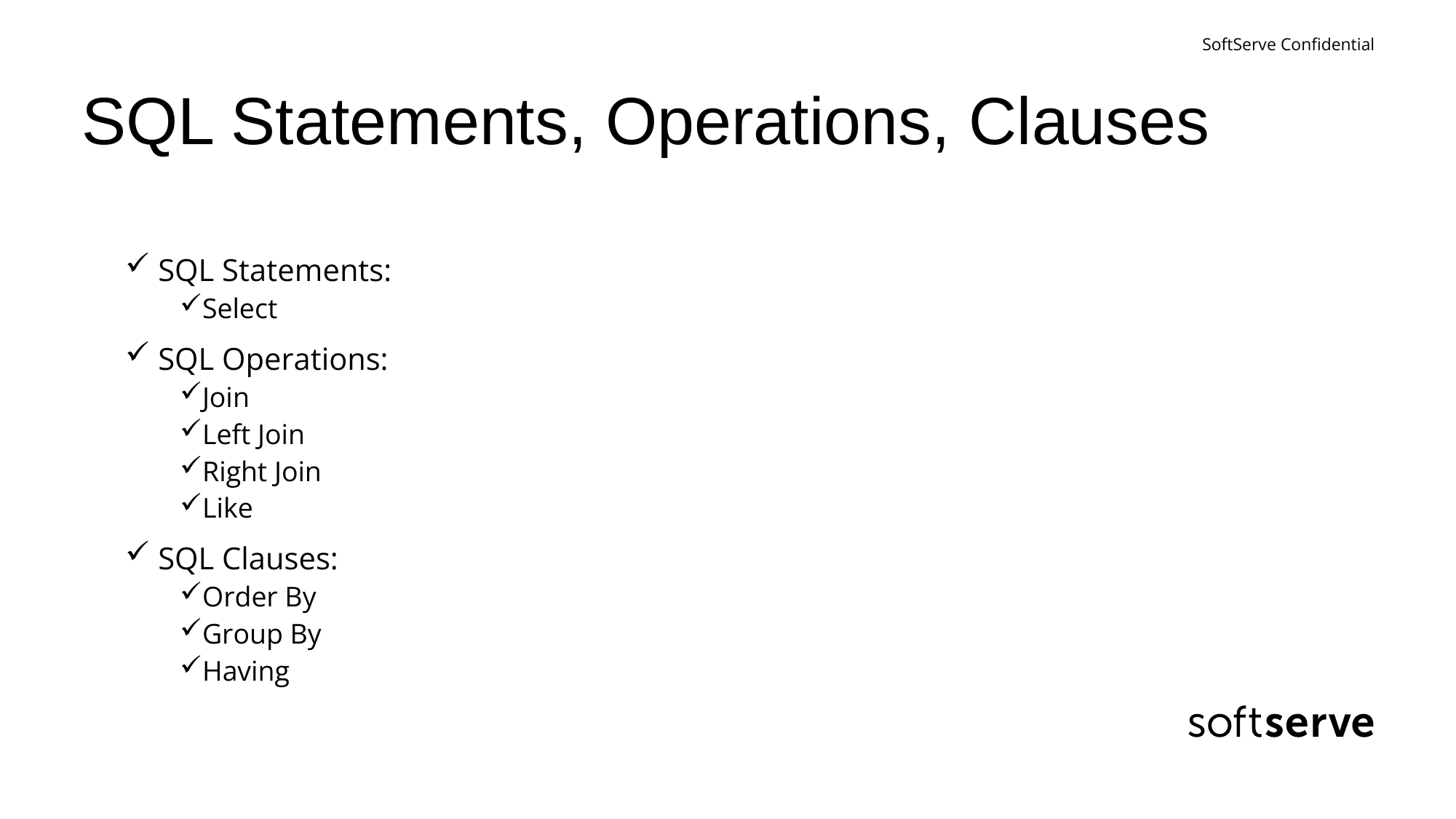

# SQL Statements, Operations, Clauses
 SQL Statements:
Select
 SQL Operations:
Join
Left Join
Right Join
Like
 SQL Clauses:
Order By
Group By
Having